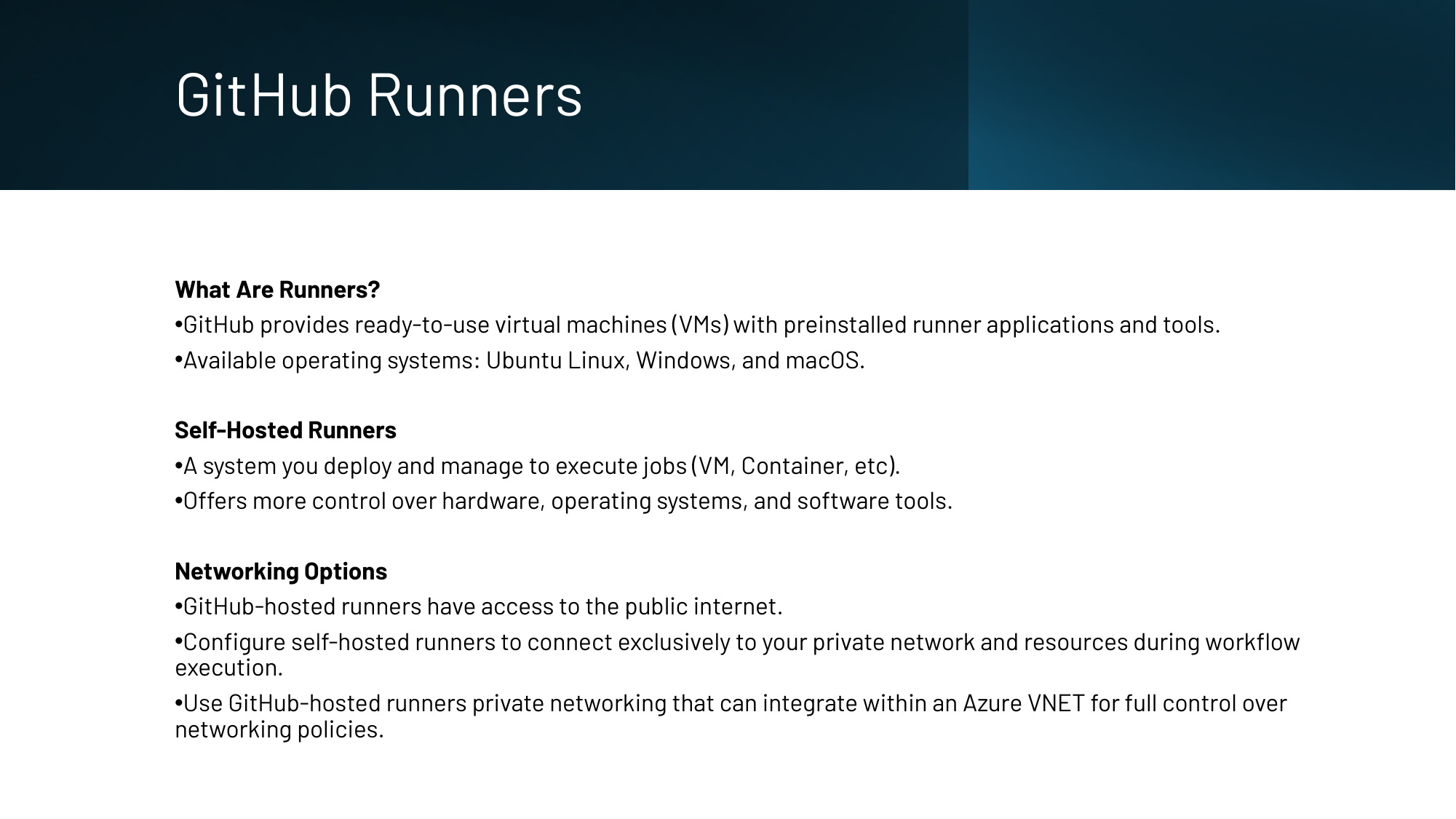

GitHub Runners

What Are Runners?
GitHub provides ready-to-use virtual machines (VMs) with preinstalled runner applications and tools.
Available operating systems: Ubuntu Linux, Windows, and macOS.

Self-Hosted Runners
A system you deploy and manage to execute jobs (VM, Container, etc).
Offers more control over hardware, operating systems, and software tools.

Networking Options
GitHub-hosted runners have access to the public internet.
Configure self-hosted runners to connect exclusively to your private network and resources during workflow execution.
Use GitHub-hosted runners private networking that can integrate within an Azure VNET for full control over networking policies.